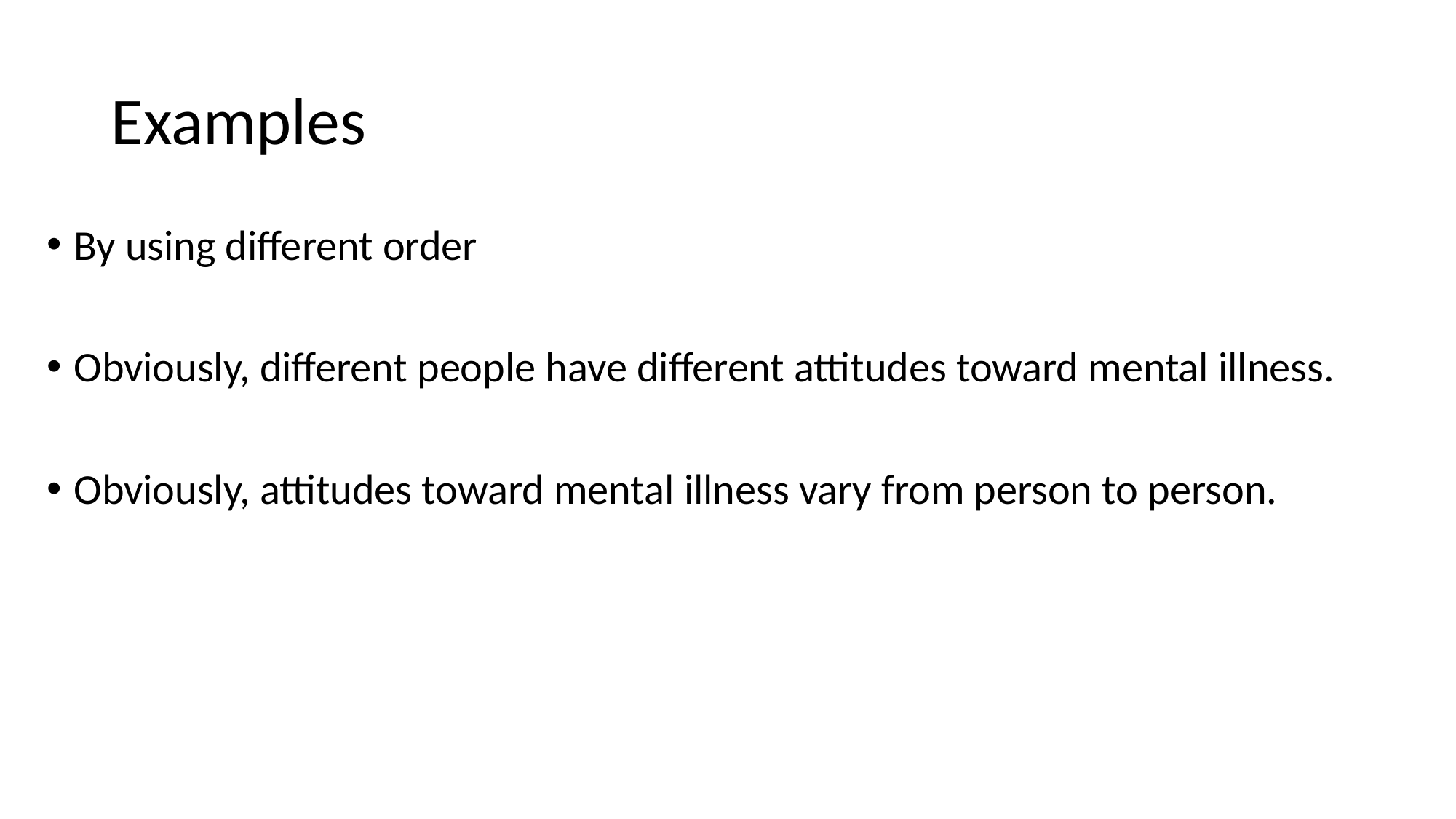

# Examples
By using different order

Obviously, different people have different attitudes toward mental illness.

Obviously, attitudes toward mental illness vary from person to person.